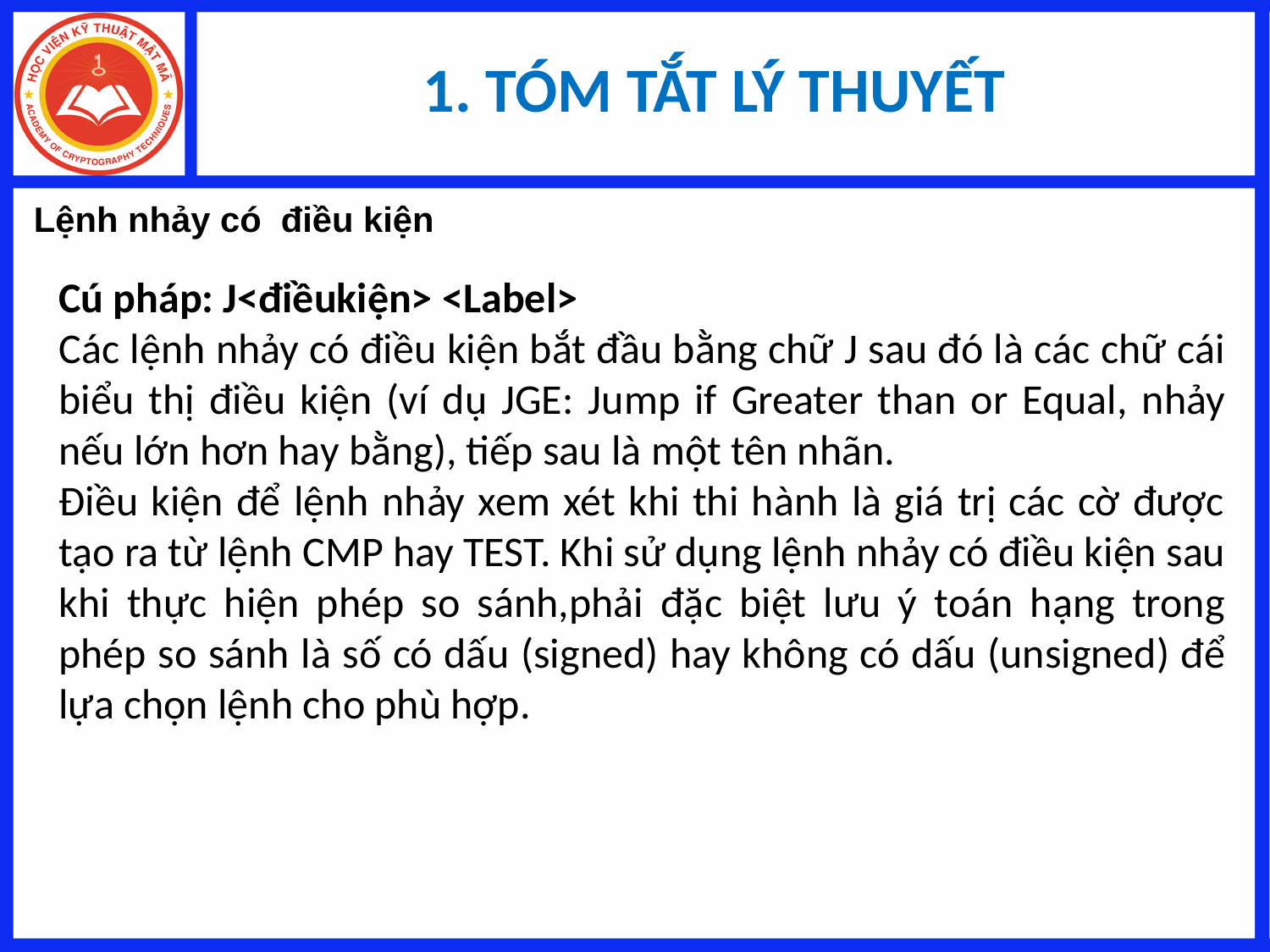

# 1. TÓM TẮT LÝ THUYẾT
Lệnh nhảy có  điều kiện
Cú pháp: J<điềukiện> <Label>
Các lệnh nhảy có điều kiện bắt đầu bằng chữ J sau đó là các chữ cái biểu thị điều kiện (ví dụ JGE: Jump if Greater than or Equal, nhảy nếu lớn hơn hay bằng), tiếp sau là một tên nhãn.
Điều kiện để lệnh nhảy xem xét khi thi hành là giá trị các cờ được tạo ra từ lệnh CMP hay TEST. Khi sử dụng lệnh nhảy có điều kiện sau khi thực hiện phép so sánh,phải đặc biệt lưu ý toán hạng trong phép so sánh là số có dấu (signed) hay không có dấu (unsigned) để lựa chọn lệnh cho phù hợp.